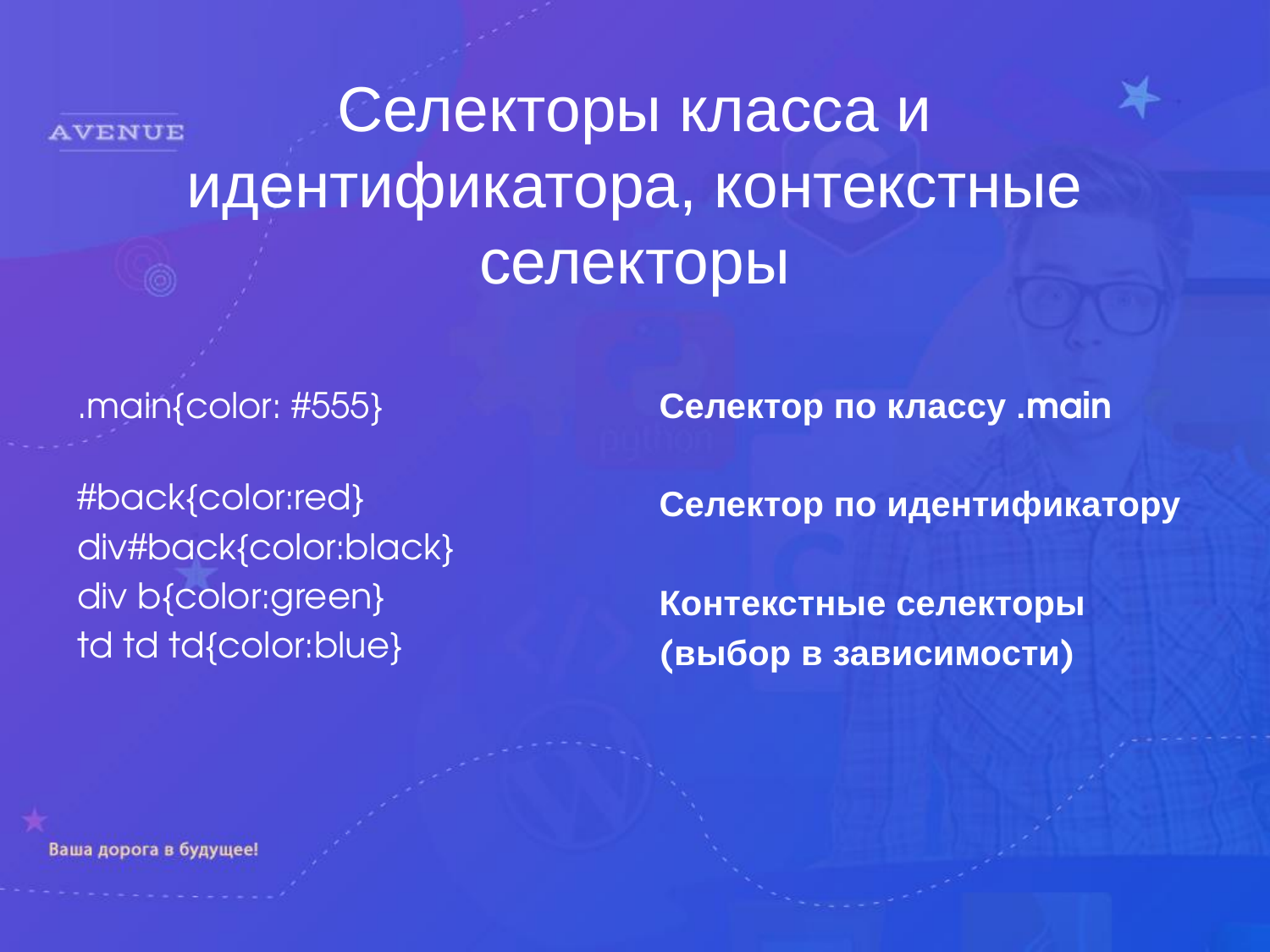

Селекторы класса и идентификатора, контекстные селекторы
.main{color: #555}
#back{color:red}
div#back{color:black}
div b{color:green}
td td td{color:blue}
Селектор по классу .main

Селектор по идентификатору

Контекстные селекторы
(выбор в зависимости)